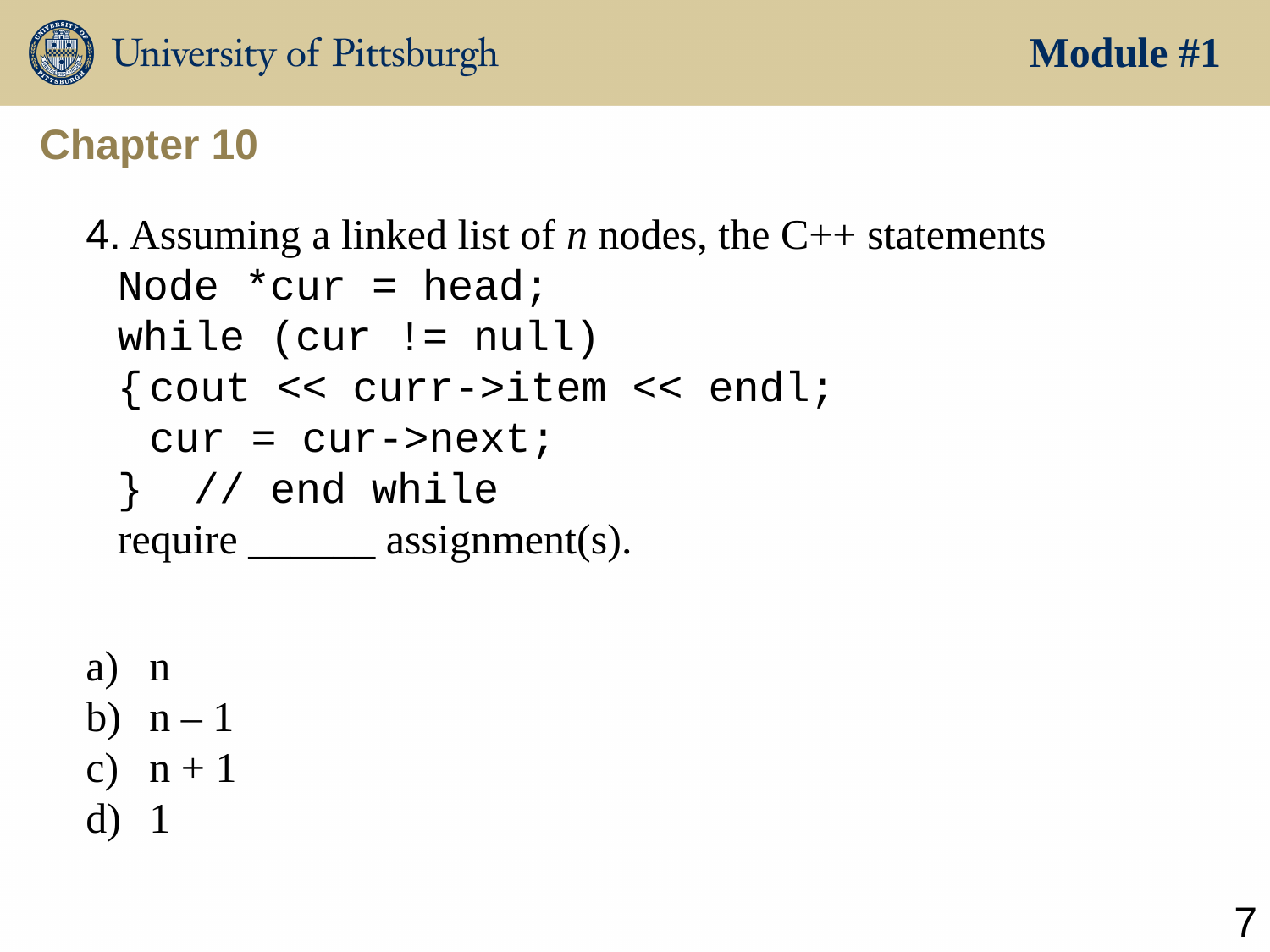

Module #1

Chapter 10
4. Assuming a linked list of n nodes, the C++ statements
Node *cur = head;
while (cur != null)
{	cout << curr->item << endl;
	cur = cur->next;
}  // end while
require ______ assignment(s).

n
n – 1
n + 1
1
7